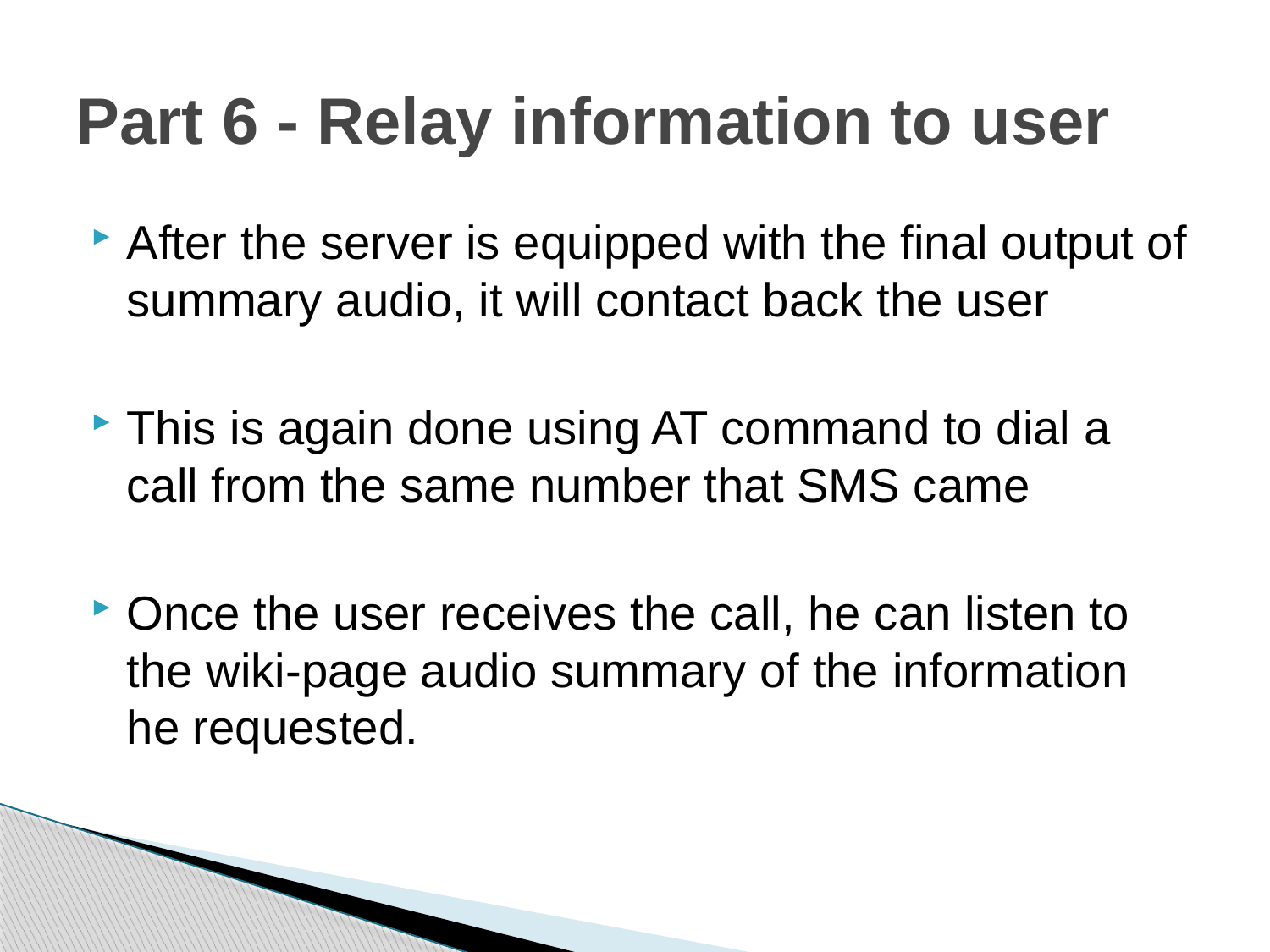

# Part 6 - Relay information to user
After the server is equipped with the final output of summary audio, it will contact back the user

This is again done using AT command to dial a  call from the same number that SMS came

Once the user receives the call, he can listen to the wiki-page audio summary of the information he requested.